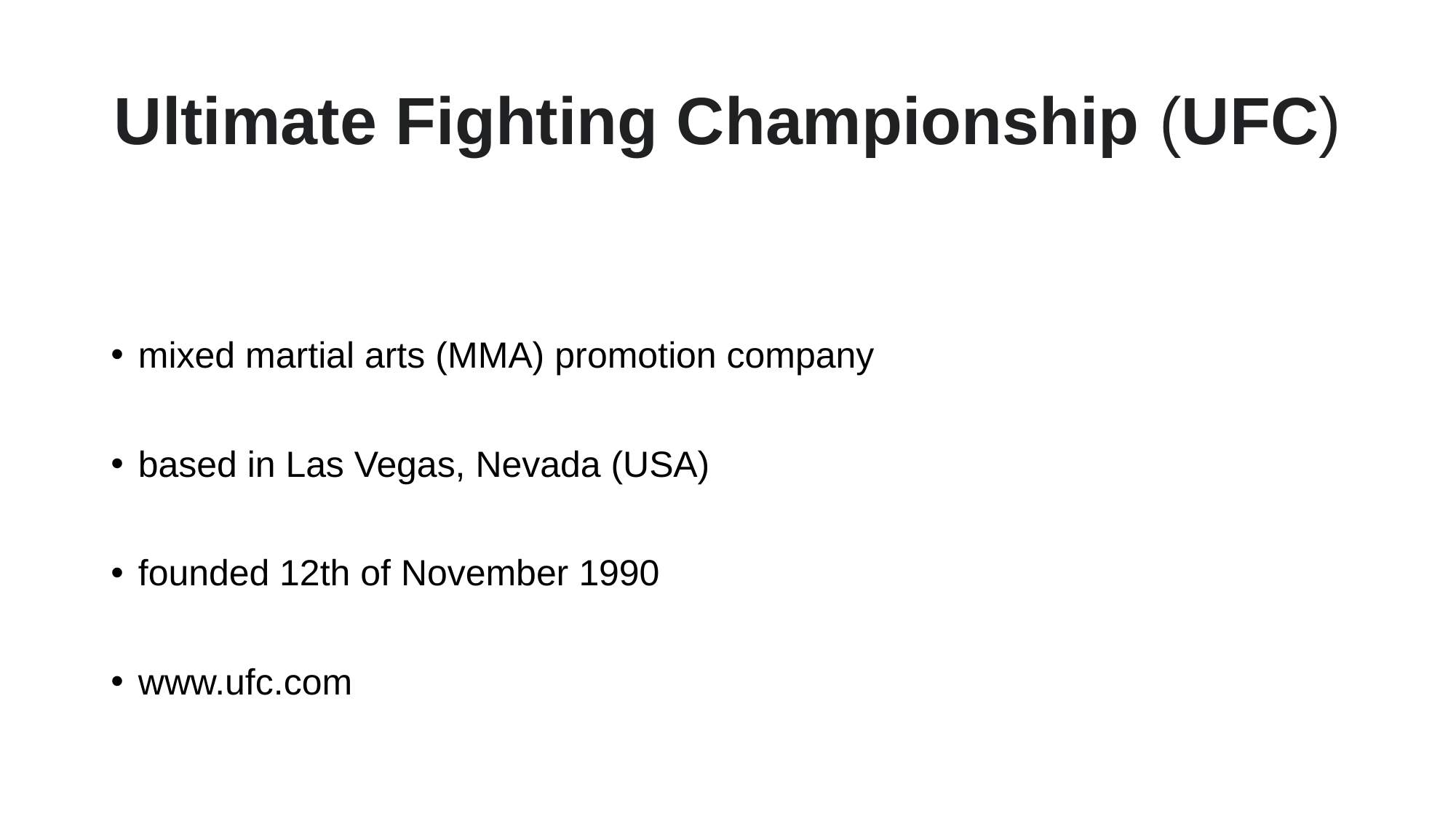

# Ultimate Fighting Championship (UFC)

mixed martial arts (MMA) promotion company

based in Las Vegas, Nevada (USA)

founded 12th of November 1990

www.ufc.com